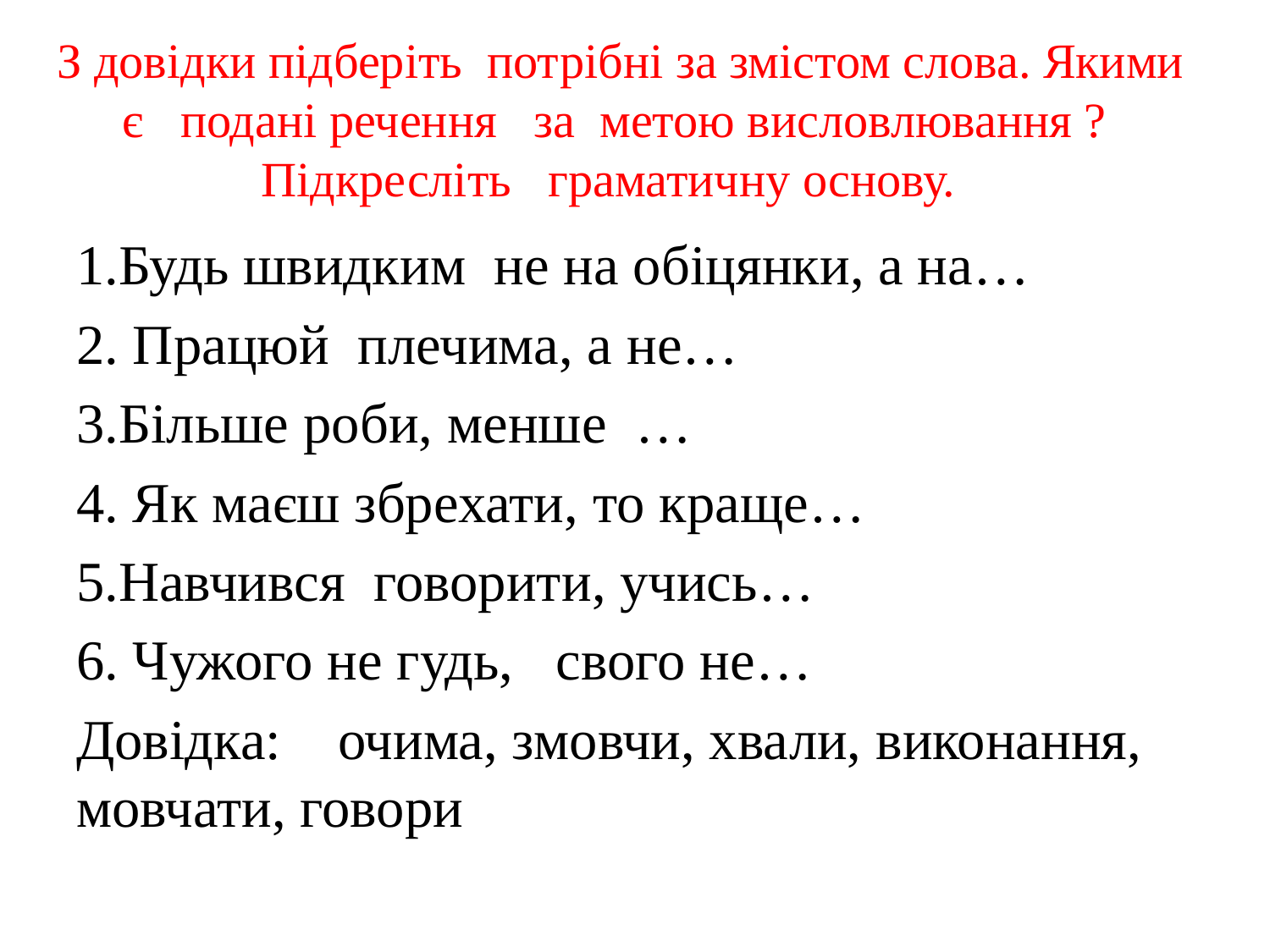

# З довідки підберіть  потрібні за змістом слова. Якими є   подані речення   за  метою висловлювання ?  Підкресліть   граматичну основу.
1.Будь швидким  не на обіцянки, а на…
2. Працюй  плечима, а не…
3.Більше роби, менше  …
4. Як маєш збрехати, то краще…
5.Навчився  говорити, учись…
6. Чужого не гудь,   свого не…
Довідка:    очима, змовчи, хвали, виконання, мовчати, говори